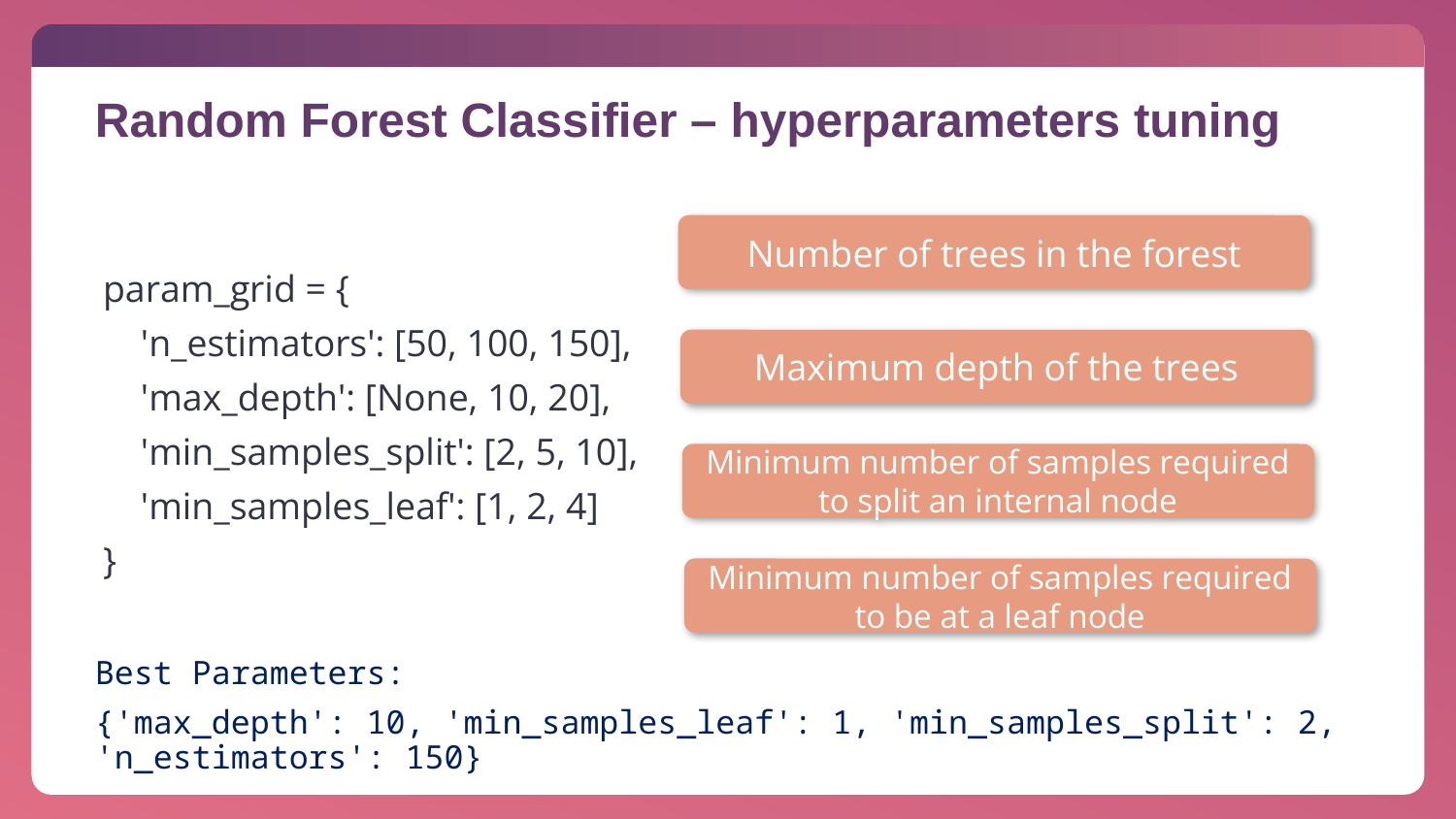

# Random Forest Classifier – hyperparameters tuning
Number of trees in the forest
param_grid = {
    'n_estimators': [50, 100, 150],
    'max_depth': [None, 10, 20],
    'min_samples_split': [2, 5, 10],
    'min_samples_leaf': [1, 2, 4]
}

Maximum depth of the trees
Minimum number of samples required to split an internal node
Minimum number of samples required to be at a leaf node
Best Parameters:
{'max_depth': 10, 'min_samples_leaf': 1, 'min_samples_split': 2, 'n_estimators': 150}